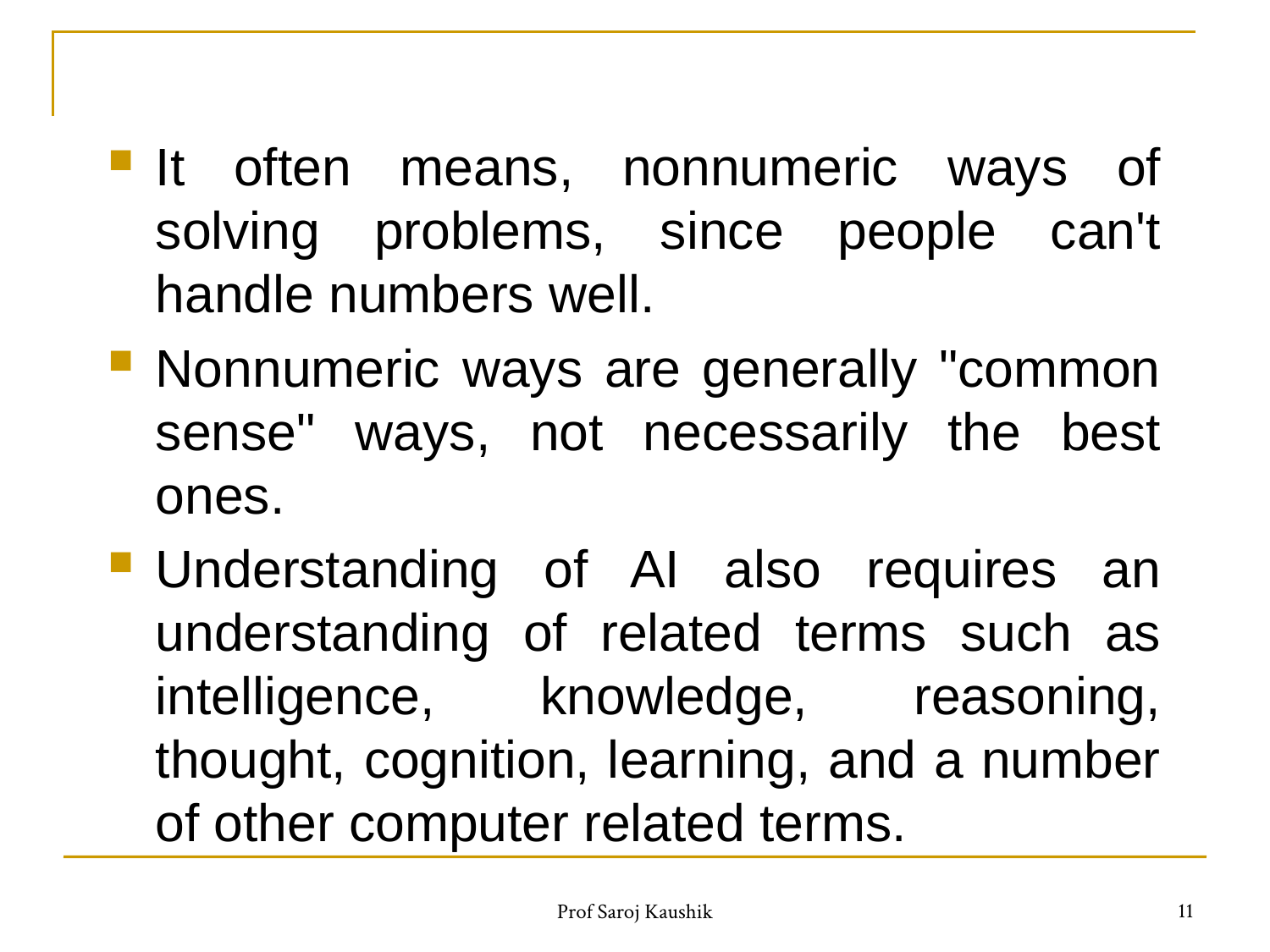

#
It often means, nonnumeric ways of solving problems, since people can't handle numbers well.
Nonnumeric ways are generally "common sense" ways, not necessarily the best ones.
Understanding of AI also requires an understanding of related terms such as intelligence, knowledge, reasoning, thought, cognition, learning, and a number of other computer related terms.
11
Prof Saroj Kaushik